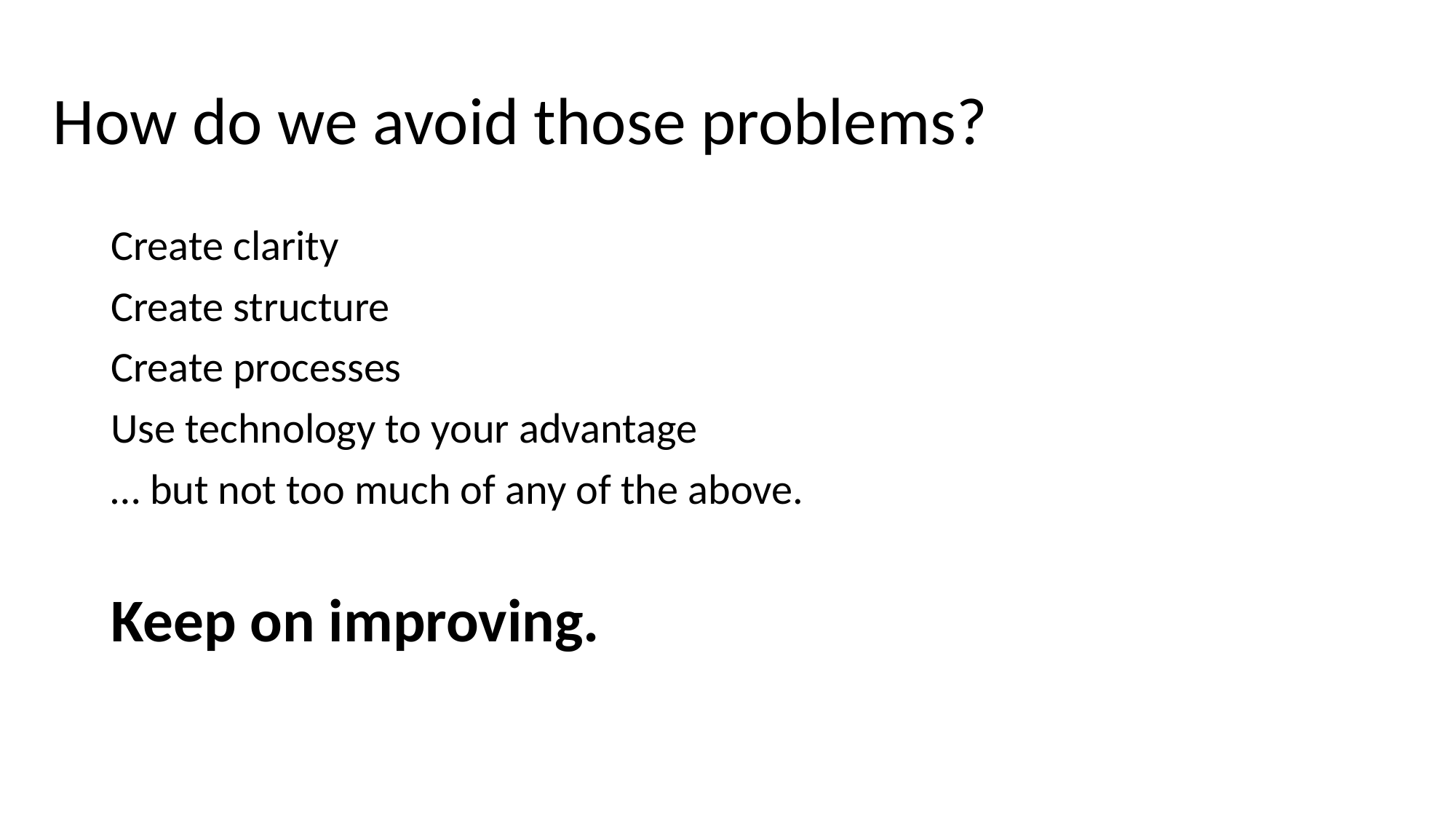

# How do we avoid those problems?
Create clarity
Create structure
Create processes
Use technology to your advantage
… but not too much of any of the above.

Keep on improving.